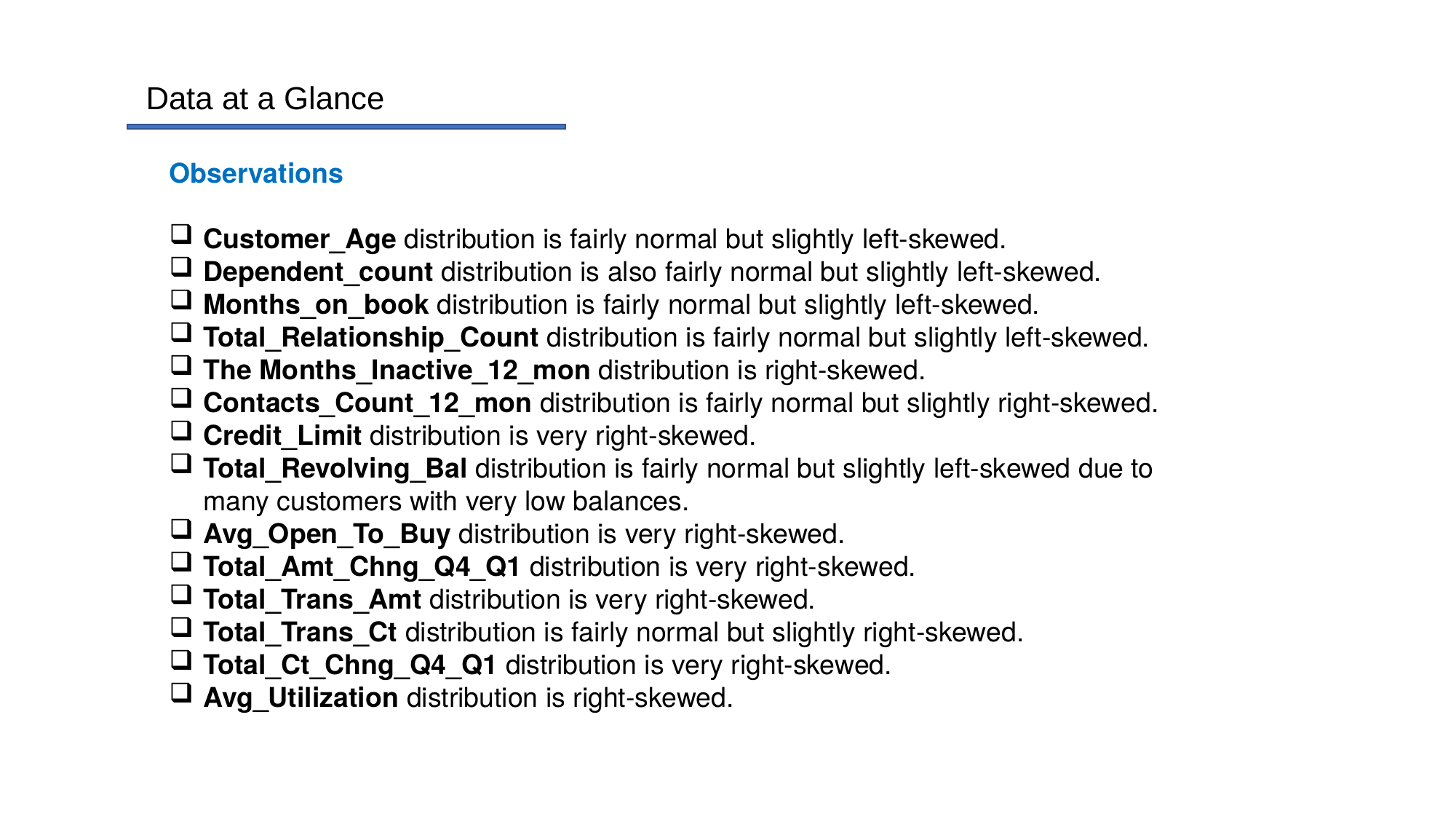

Data at a Glance

Observations

Customer_Age distribution is fairly normal but slightly left-skewed.
Dependent_count distribution is also fairly normal but slightly left-skewed.
Months_on_book distribution is fairly normal but slightly left-skewed.
Total_Relationship_Count distribution is fairly normal but slightly left-skewed.
The Months_Inactive_12_mon distribution is right-skewed.
Contacts_Count_12_mon distribution is fairly normal but slightly right-skewed.
Credit_Limit distribution is very right-skewed.
Total_Revolving_Bal distribution is fairly normal but slightly left-skewed due to many customers with very low balances.
Avg_Open_To_Buy distribution is very right-skewed.
Total_Amt_Chng_Q4_Q1 distribution is very right-skewed.
Total_Trans_Amt distribution is very right-skewed.
Total_Trans_Ct distribution is fairly normal but slightly right-skewed.
Total_Ct_Chng_Q4_Q1 distribution is very right-skewed.
Avg_Utilization distribution is right-skewed.